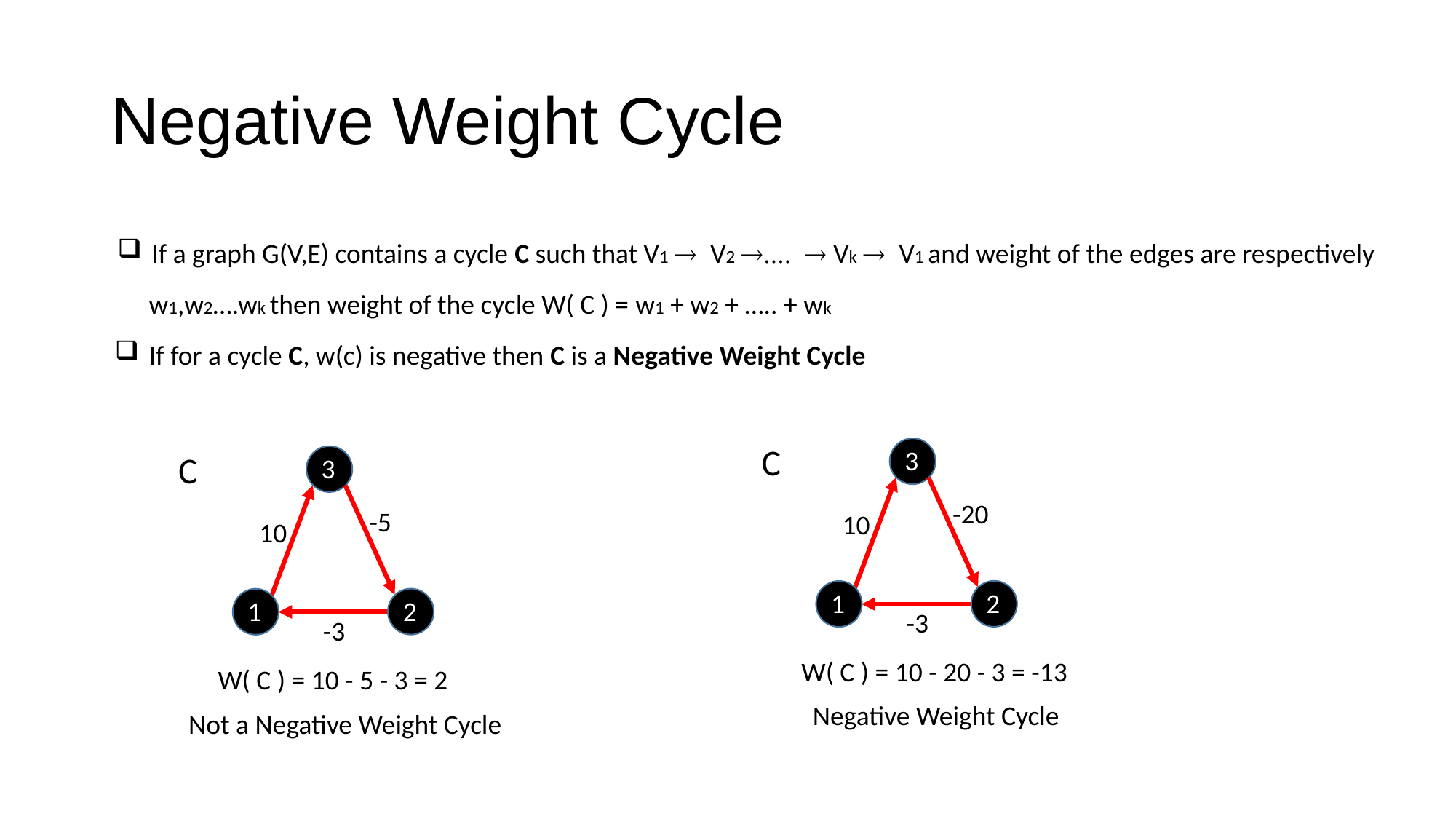

# Negative Weight Cycle
If a graph G(V,E) contains a cycle C such that V1 → V2 →.... → Vk → V1 and weight of the edges are respectively
w1,w2….wk then weight of the cycle W( C ) = w1 + w2 + ….. + wk
If for a cycle C, w(c) is negative then C is a Negative Weight Cycle
C

3
C

3
-20
-5
10
10

2

1

2

1
-3
-3
W( C ) = 10 - 20 - 3 = -13
W( C ) = 10 - 5 - 3 = 2
Negative Weight Cycle
Not a Negative Weight Cycle